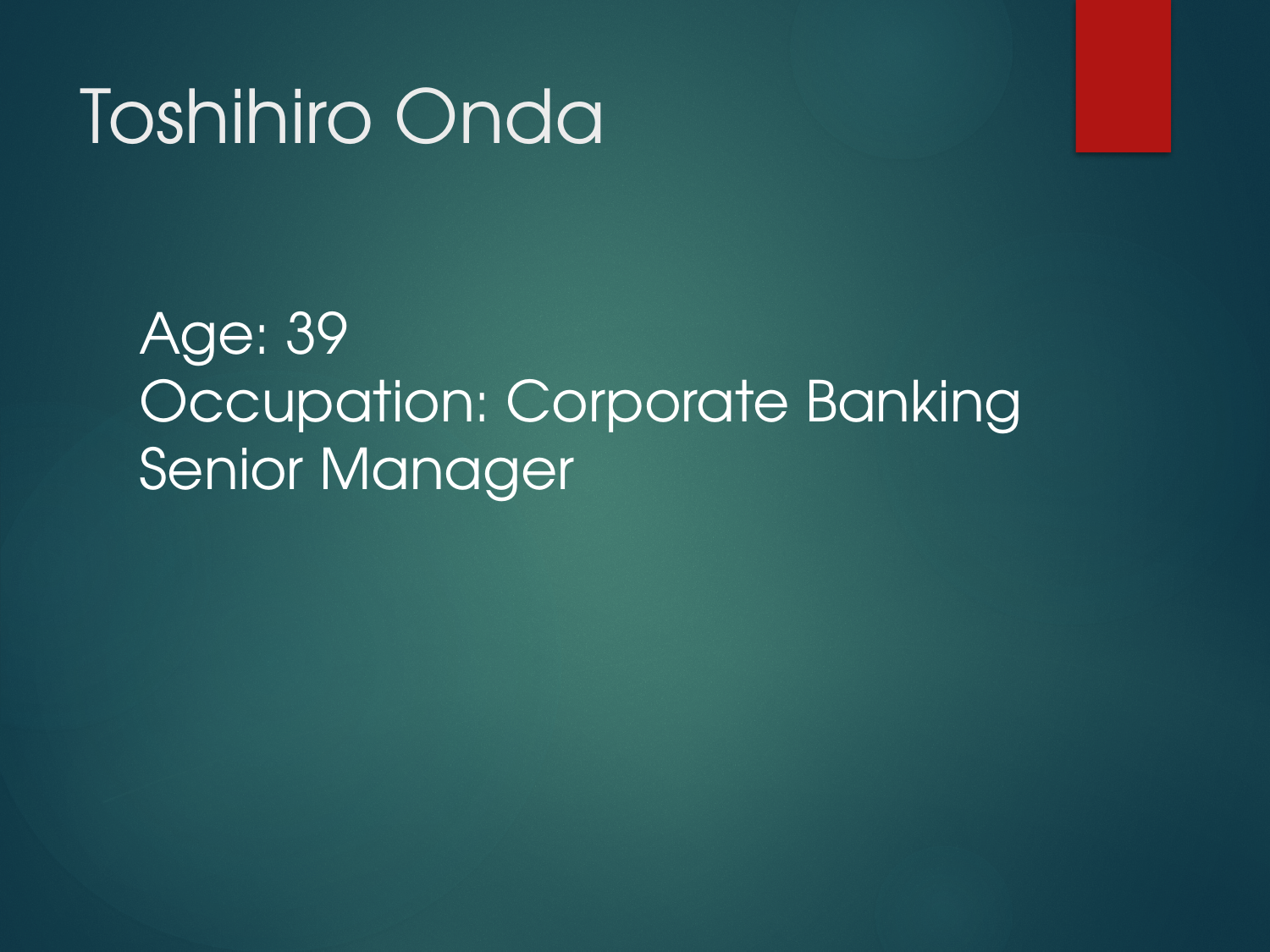

# Toshihiro Onda

Age: 39
Occupation: Corporate Banking Senior Manager